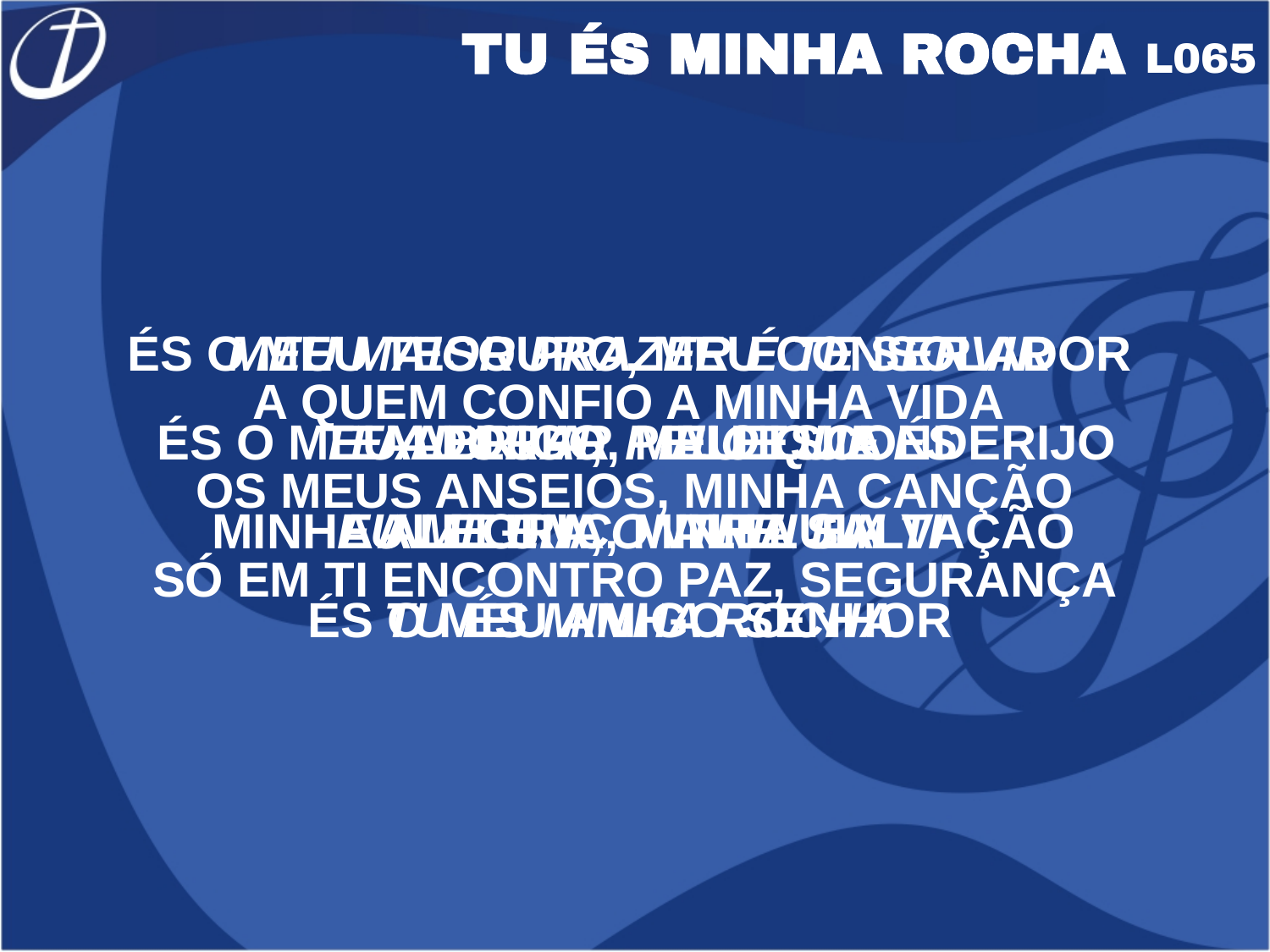

TU ÉS MINHA ROCHA L065
MEU MAIOR PRAZER É TE SERVIR
TE ADORAR PELO QUE ÉS
EU ME ENCONTREI EM TI
TU ÉS MINHA ROCHA
ÉS O MEU TESOURO, MEU CONSOLADOR
 ÉS O MEU ABRIGO, MEU ESCONDERIJO
  MINHA ALEGRIA, MINHA SALVAÇÃO
ÉS O MEU AMIGO SENHOR
A QUEM CONFIO A MINHA VIDA
OS MEUS ANSEIOS, MINHA CANÇÃO
SÓ EM TI ENCONTRO PAZ, SEGURANÇA
ALELUIA,     ALELUIA
ALELUIA,     ALELUIA